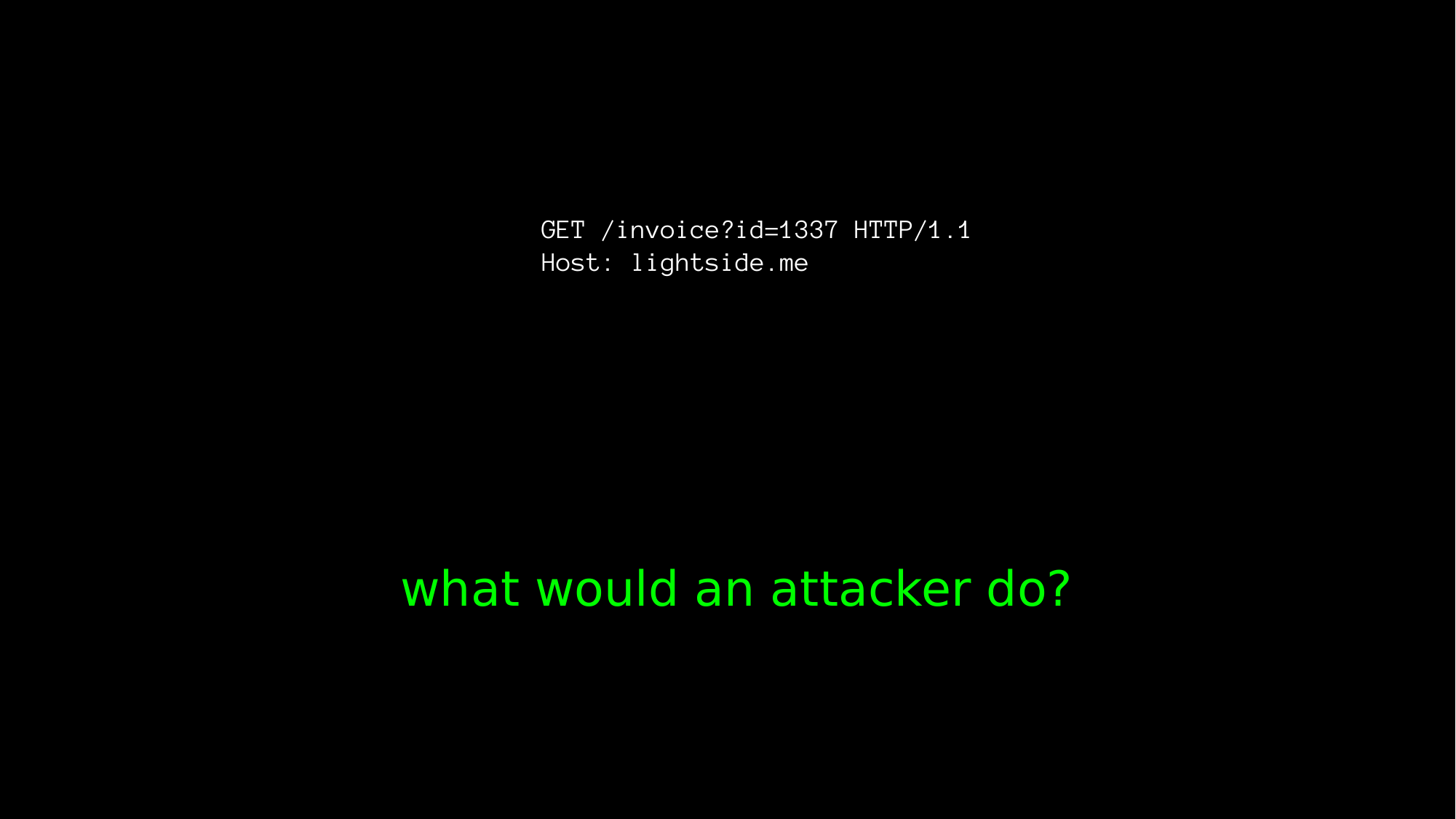

GET /invoice?id=1337 HTTP/1.1
Host: lightside.me
what would an attacker do?